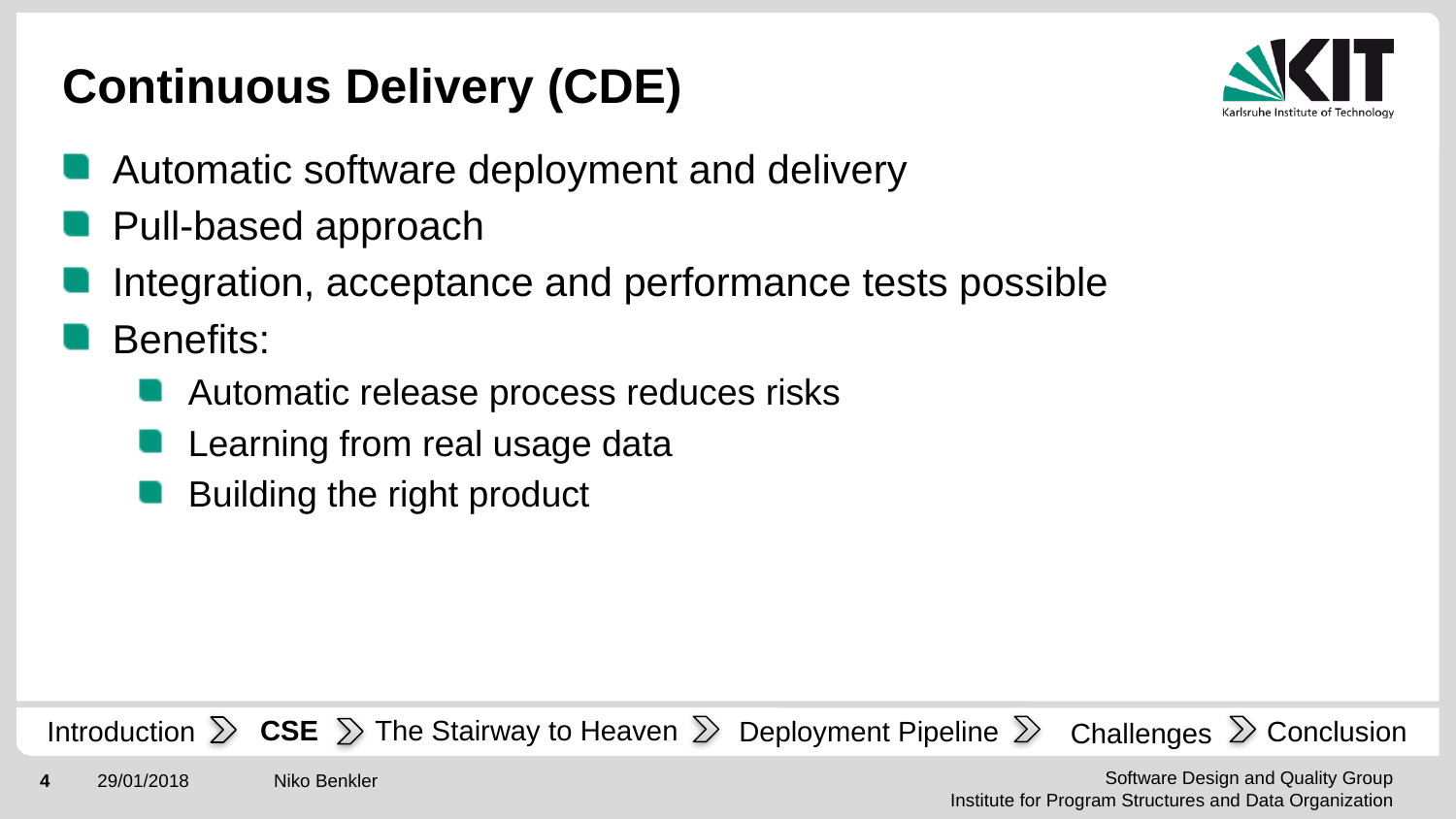

# Continuous Delivery (CDE)
Automatic software deployment and delivery
Pull-based approach
Integration, acceptance and performance tests possible
Benefits:
Automatic release process reduces risks
Learning from real usage data
Building the right product

The Stairway to Heaven
CSE
Deployment Pipeline
Introduction
Conclusion
Challenges